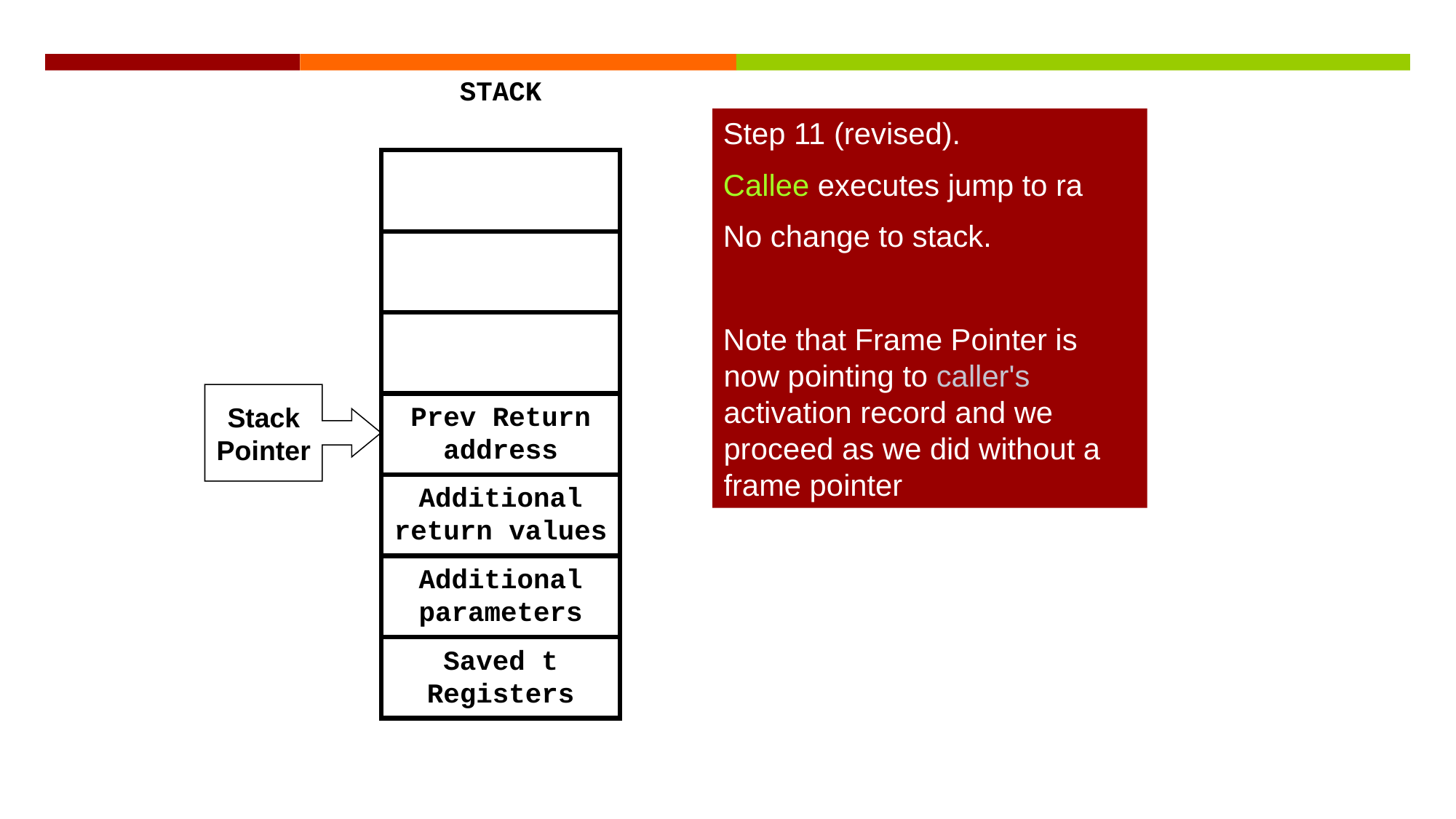

STACK
Step 11 (revised).
Callee executes jump to ra
No change to stack.

Note that Frame Pointer is now pointing to caller's activation record and we proceed as we did without a frame pointer

Stack
Pointer
Prev Return address
Additional return values
Additional parameters
Saved t Registers